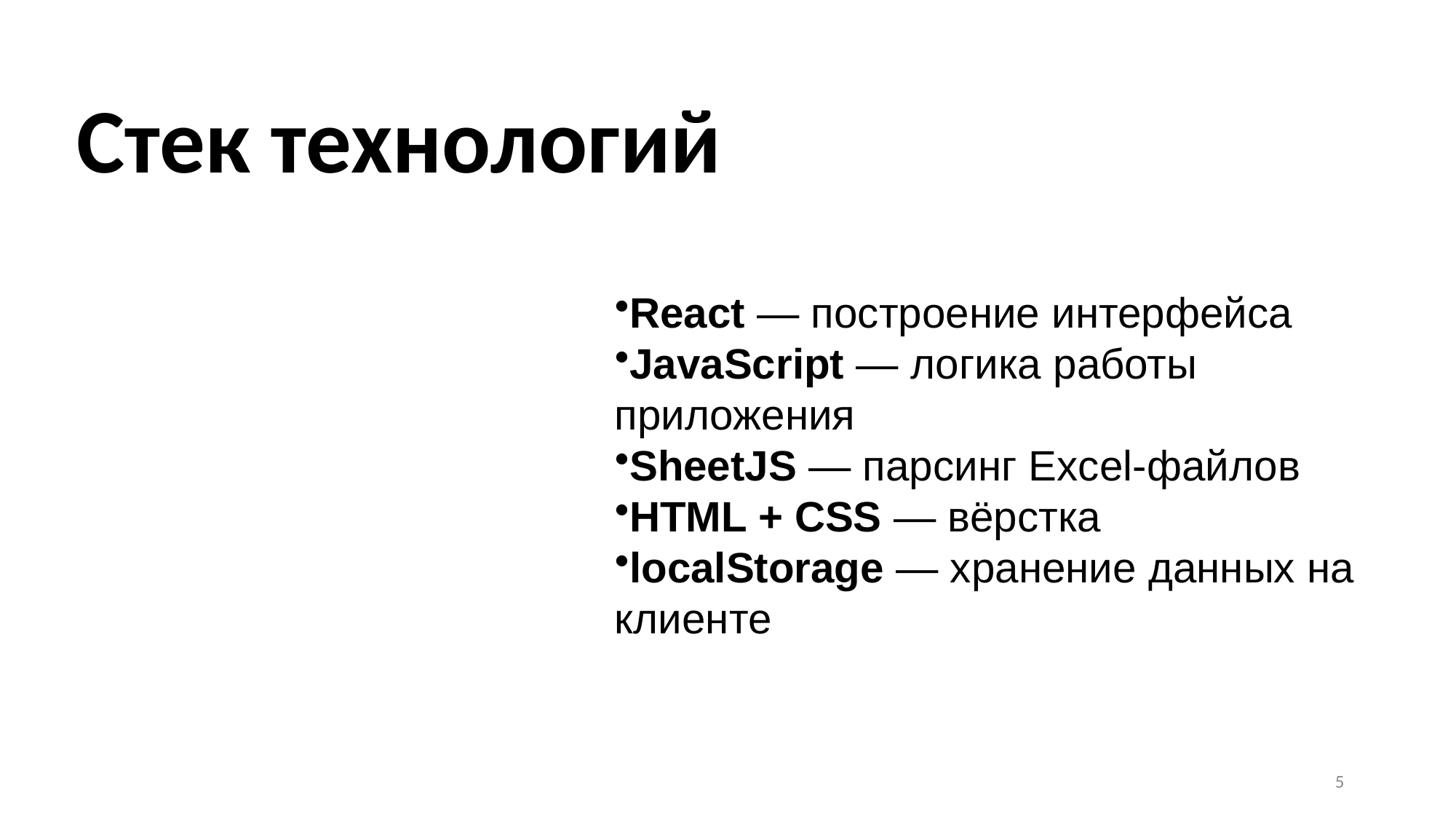

Стек технологий
React — построение интерфейса
JavaScript — логика работы приложения
SheetJS — парсинг Excel-файлов
HTML + CSS — вёрстка
localStorage — хранение данных на клиенте
5